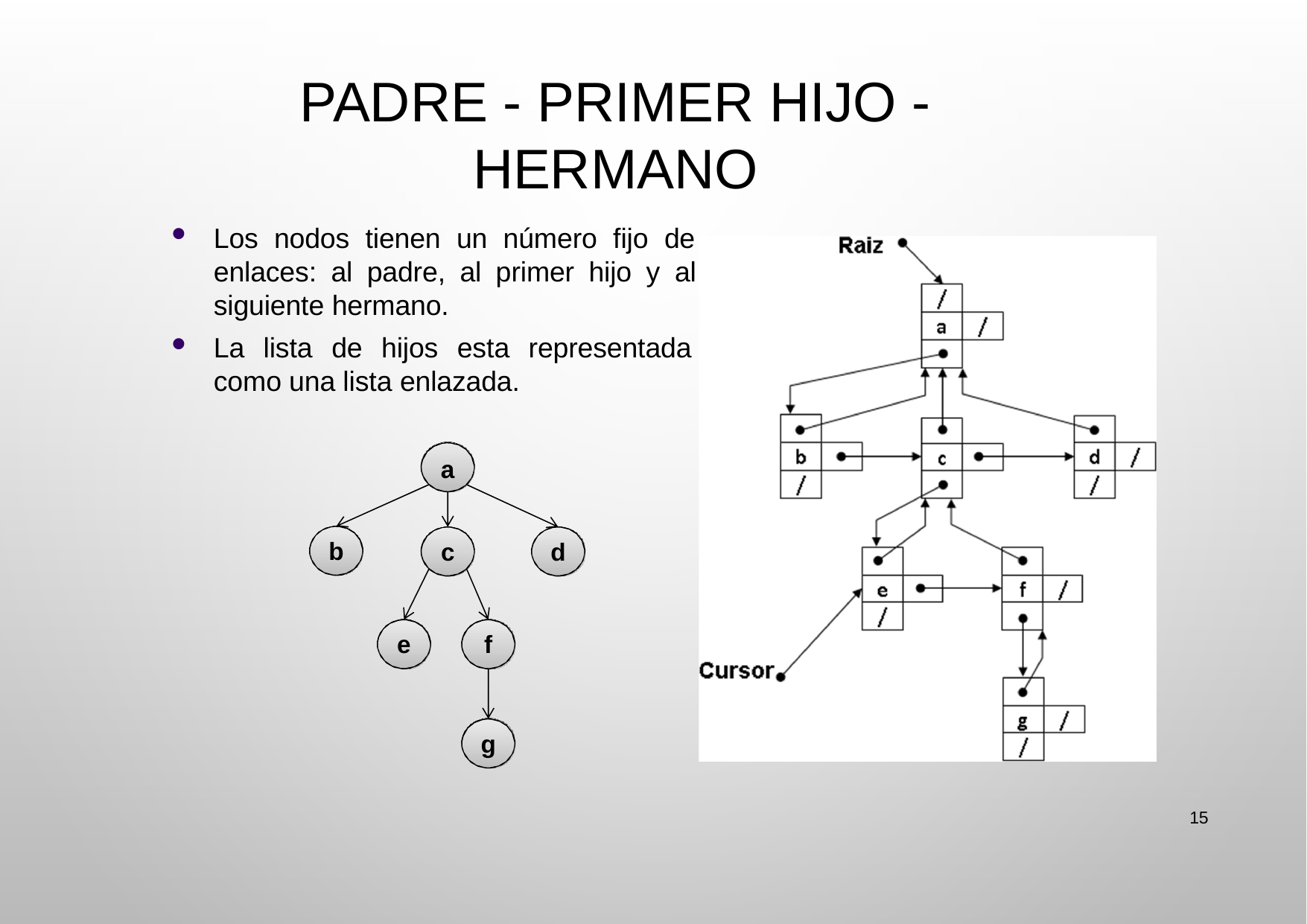

# Padre - primer hijo - hermano
Los nodos tienen un número fijo de  enlaces: al padre, al primer hijo y al  siguiente hermano.
La lista de hijos esta representada  como una lista enlazada.

a

b
c
d

e
f

g
15